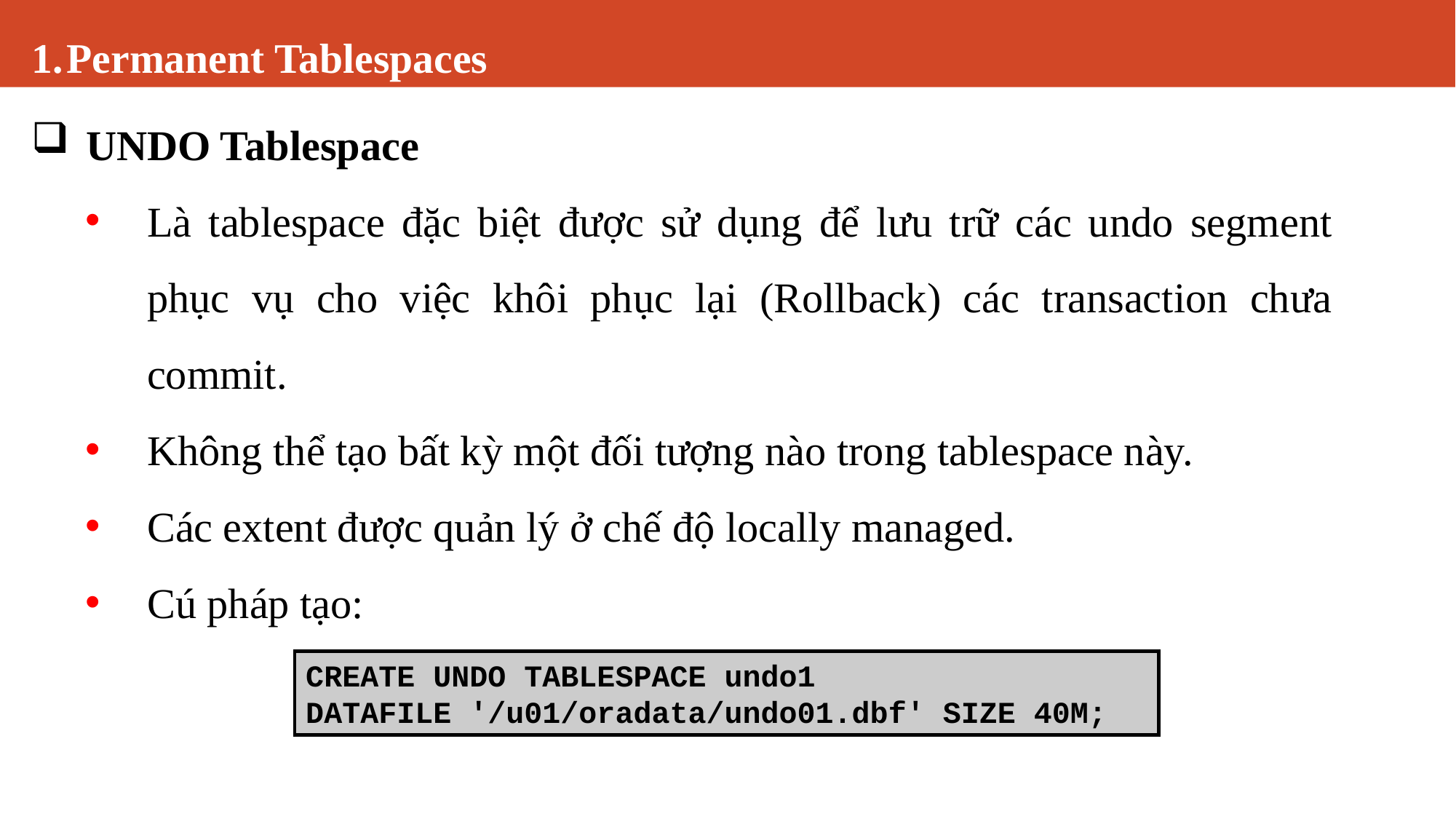

# Permanent Tablespaces
UNDO Tablespace
Là tablespace đặc biệt được sử dụng để lưu trữ các undo segment phục vụ cho việc khôi phục lại (Rollback) các transaction chưa commit.
Không thể tạo bất kỳ một đối tượng nào trong tablespace này.
Các extent được quản lý ở chế độ locally managed.
Cú pháp tạo:

CREATE UNDO TABLESPACE undo1
DATAFILE '/u01/oradata/undo01.dbf' SIZE 40M;